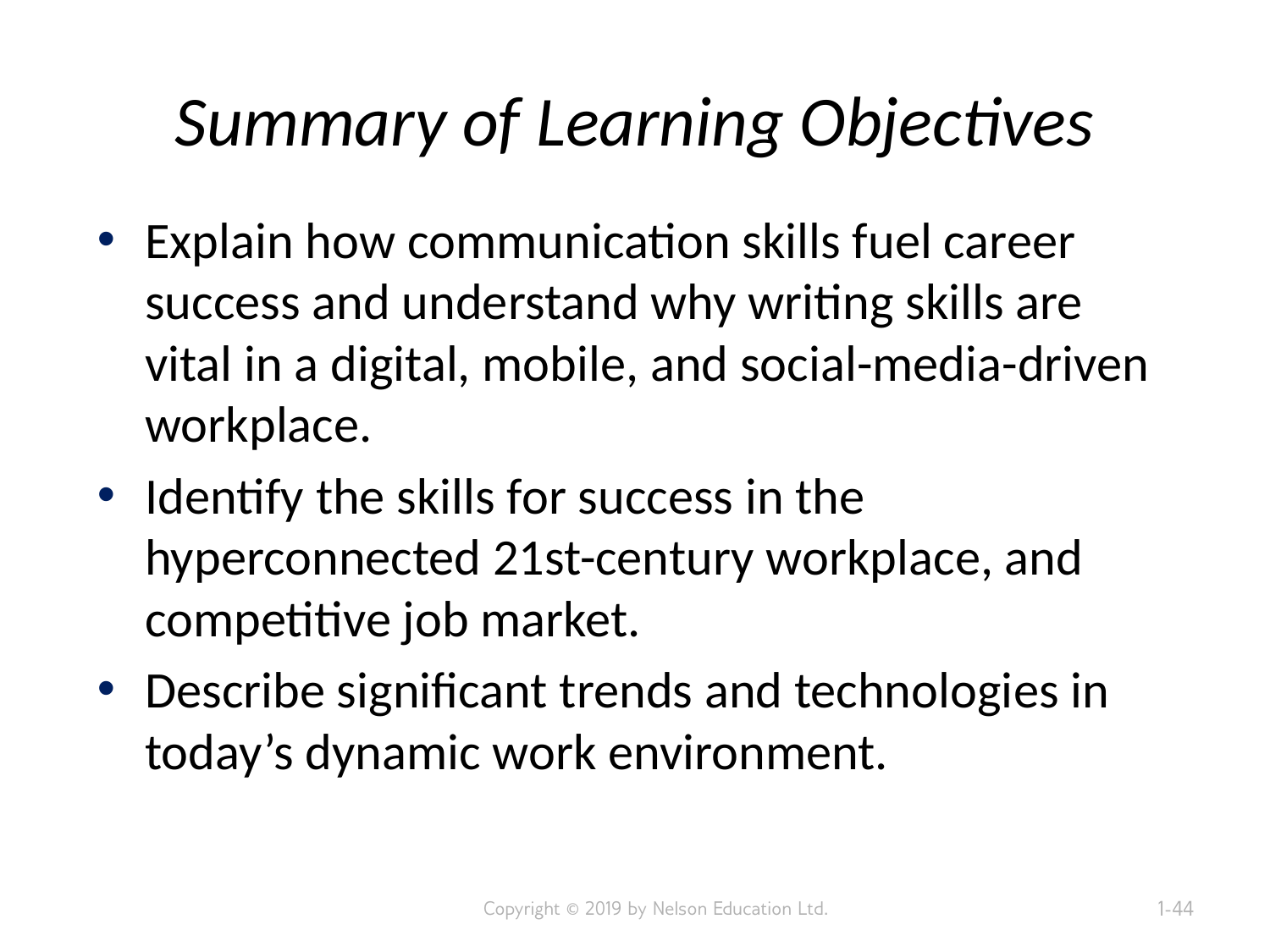

# Summary of Learning Objectives
Explain how communication skills fuel career success and understand why writing skills are vital in a digital, mobile, and social-media-driven workplace.
Identify the skills for success in the hyperconnected 21st-century workplace, and competitive job market.
Describe significant trends and technologies in today’s dynamic work environment.
Copyright © 2019 by Nelson Education Ltd.
1-44